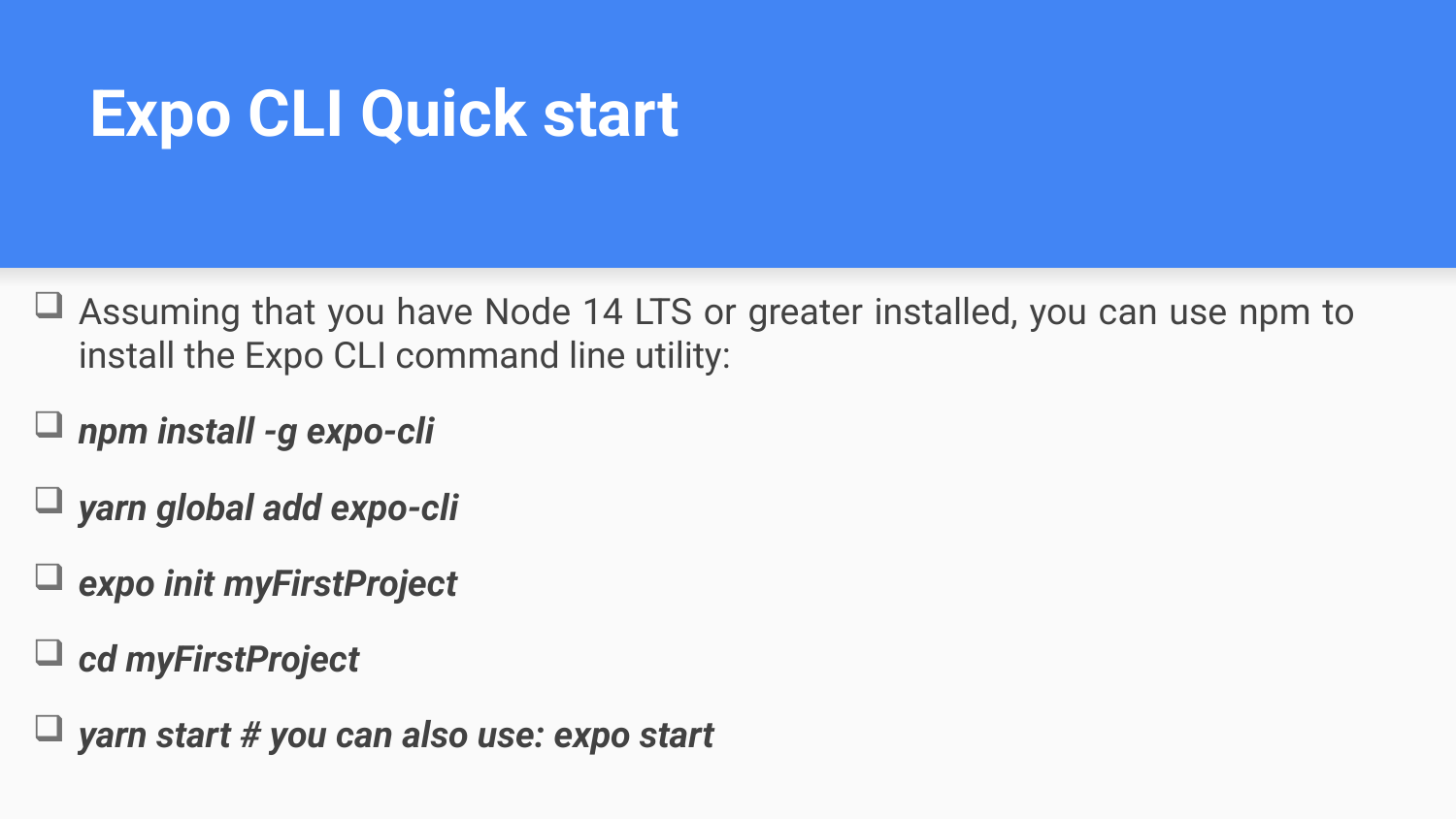

# Expo CLI Quick start
Assuming that you have Node 14 LTS or greater installed, you can use npm to install the Expo CLI command line utility:
npm install -g expo-cli
yarn global add expo-cli
expo init myFirstProject
cd myFirstProject
yarn start # you can also use: expo start